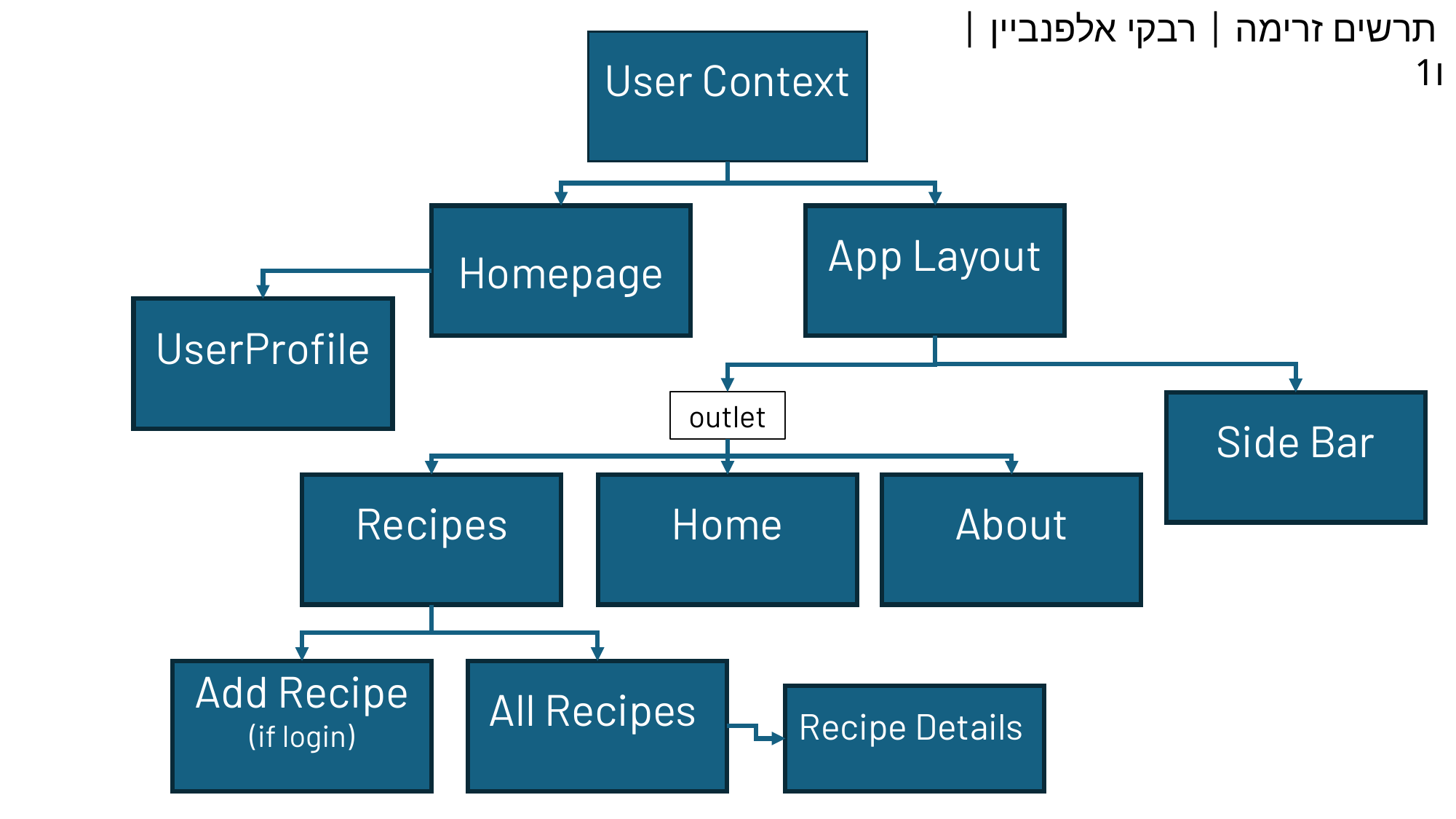

תרשים זרימה | רבקי אלפנביין | ו1
User Context
Homepage
App Layout
UserProfile
outlet
Side Bar
Recipes
Home
About
Add Recipe

(if login)
All Recipes
Recipe Details